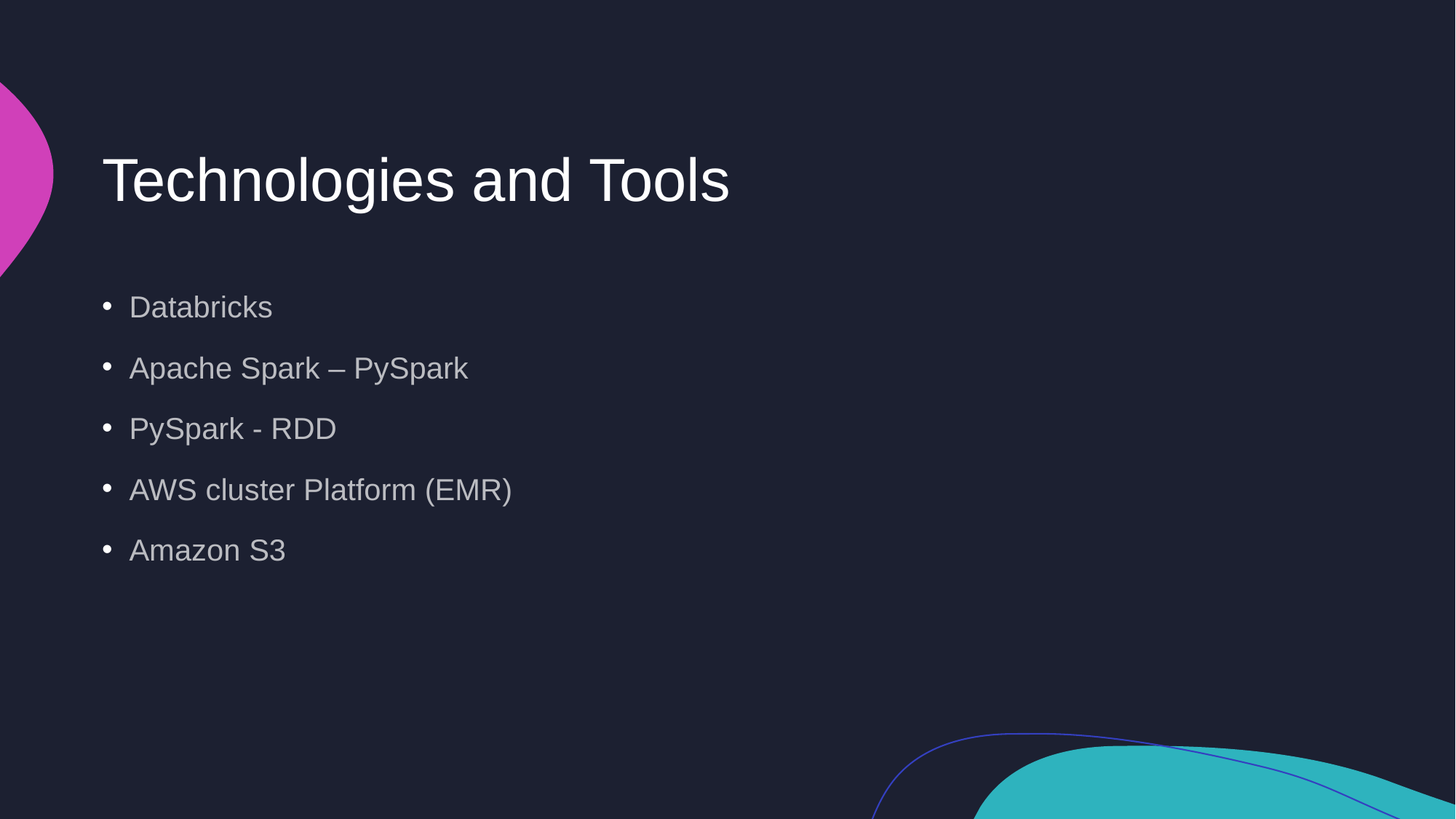

# Technologies and Tools
Databricks
Apache Spark – PySpark
PySpark - RDD
AWS cluster Platform (EMR)
Amazon S3